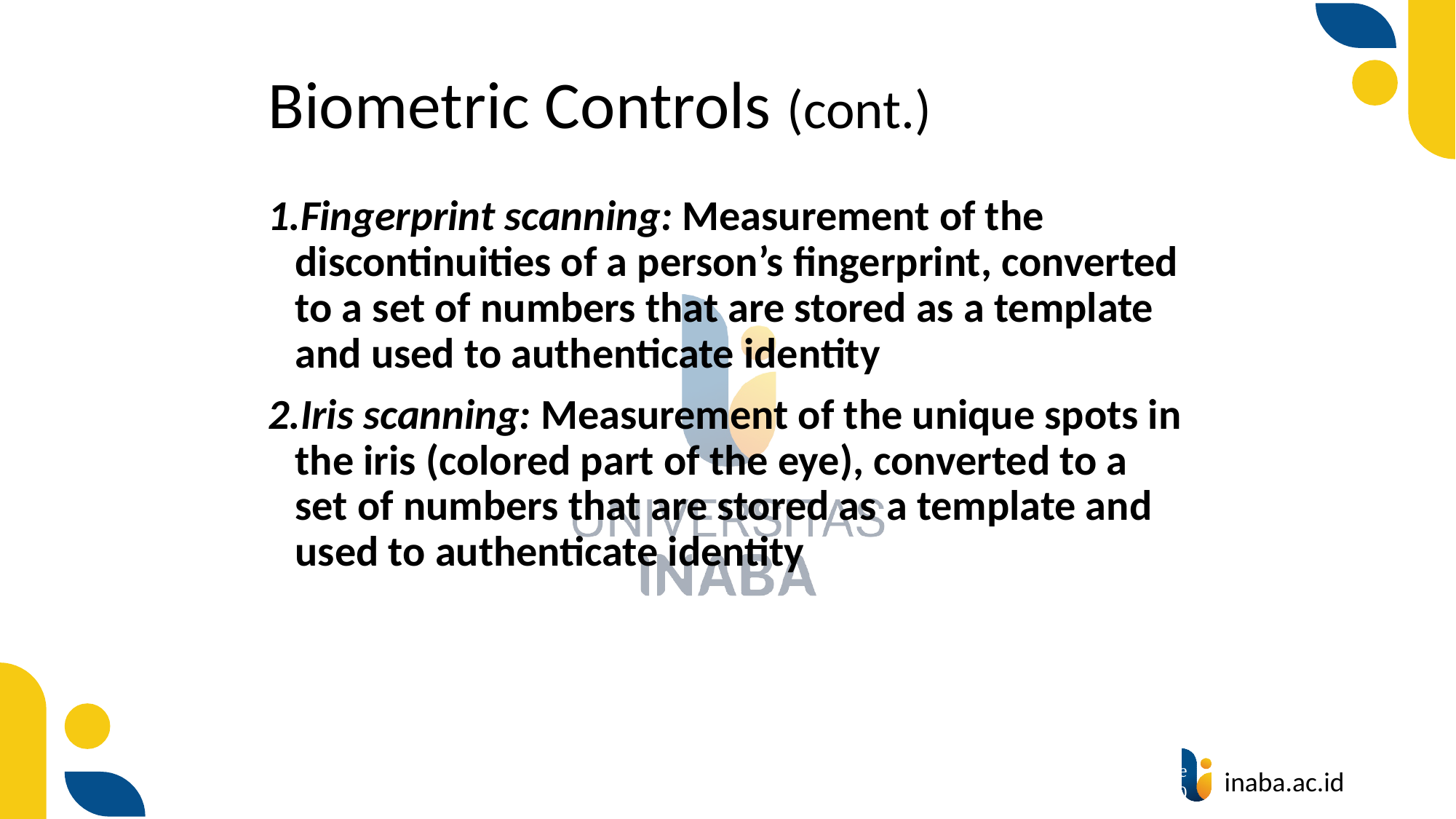

# Biometric Controls (cont.)
Fingerprint scanning: Measurement of the discontinuities of a person’s fingerprint, converted to a set of numbers that are stored as a template and used to authenticate identity
Iris scanning: Measurement of the unique spots in the iris (colored part of the eye), converted to a set of numbers that are stored as a template and used to authenticate identity
62
© Prentice Hall 2020